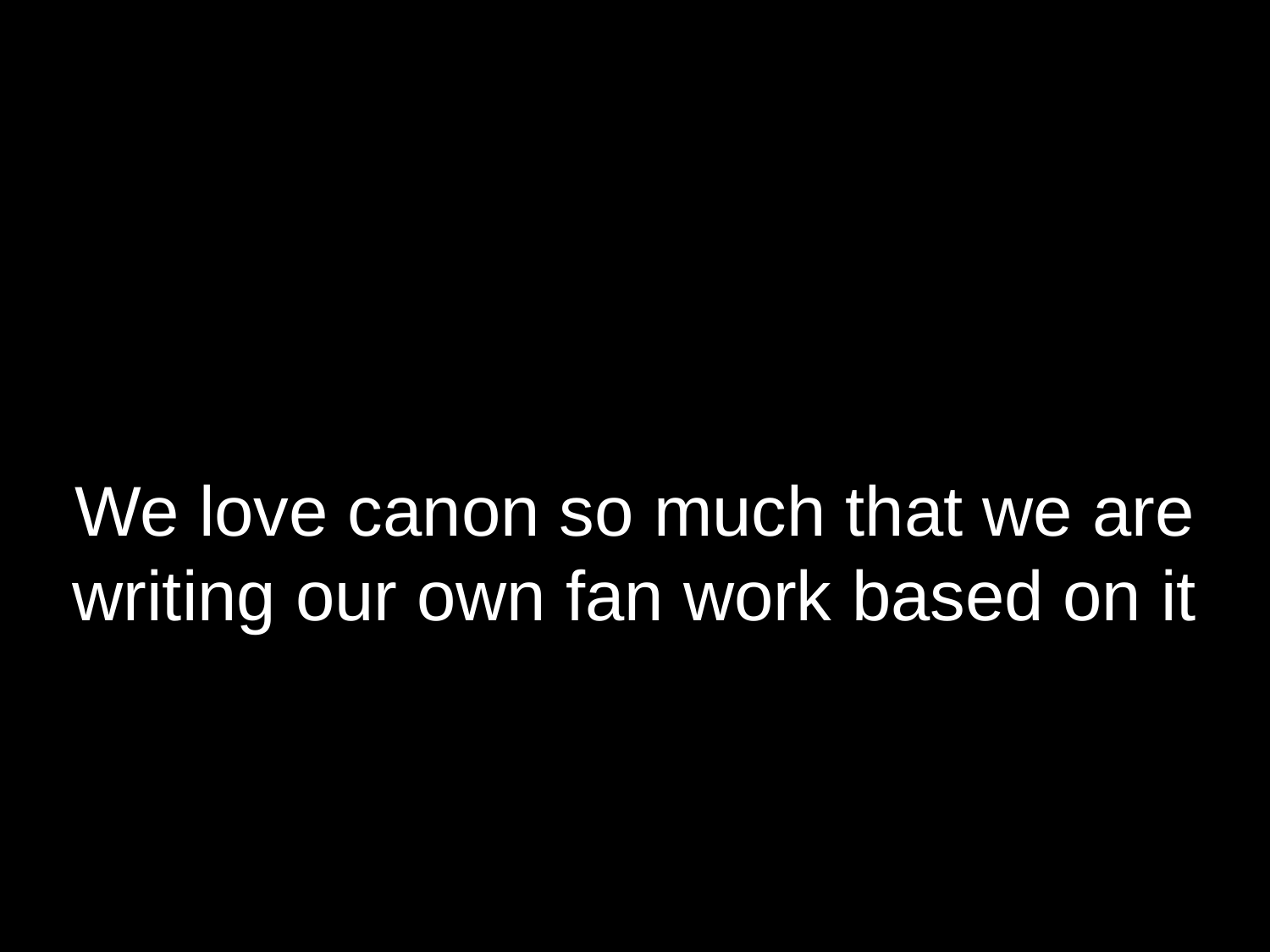

We love canon so much that we are
writing our own fan work based on it